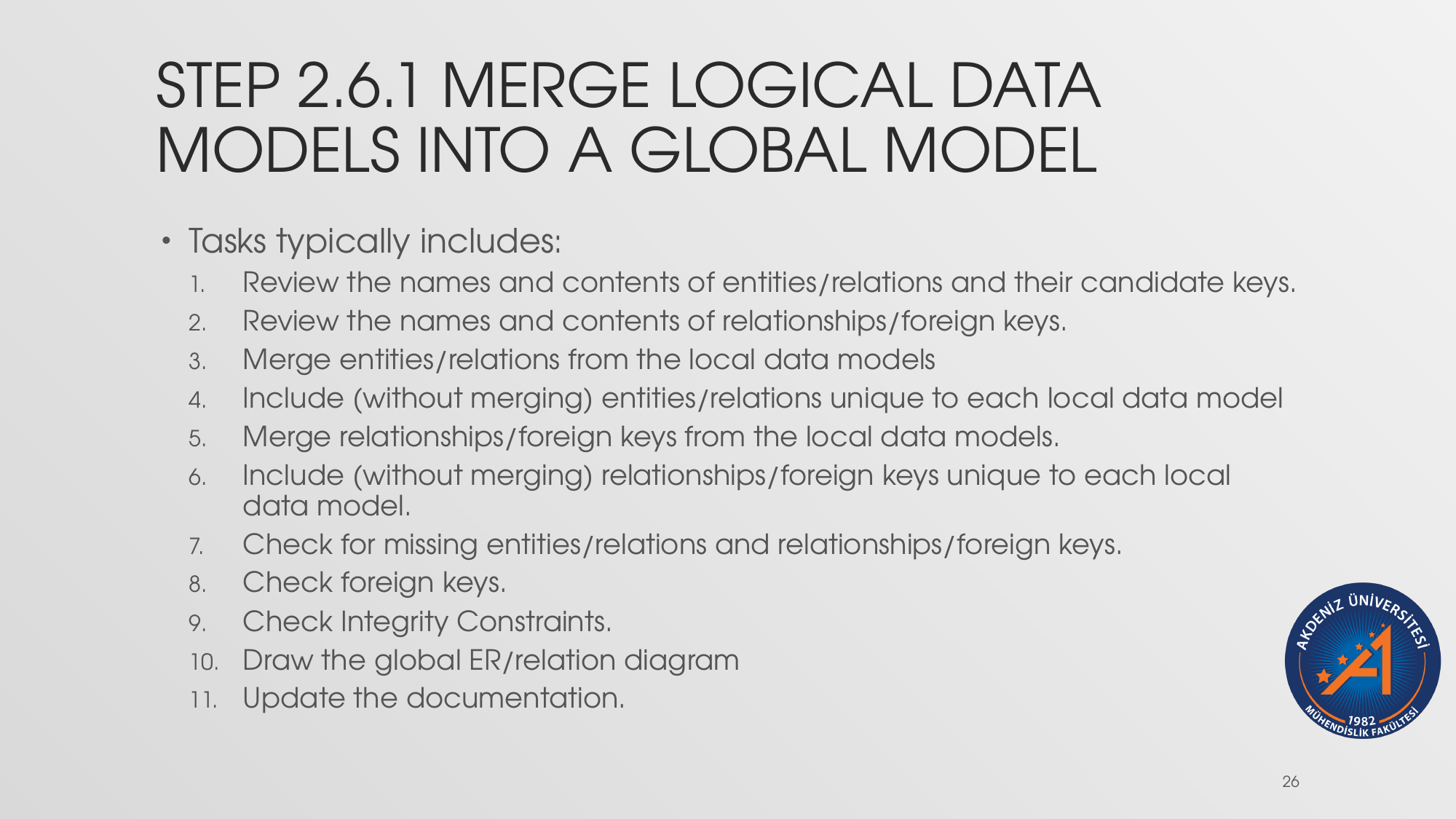

# Step 2.6.1 Merge logical data models into a global model
Tasks typically includes:
Review the names and contents of entities/relations and their candidate keys.
Review the names and contents of relationships/foreign keys.
Merge entities/relations from the local data models
Include (without merging) entities/relations unique to each local data model
Merge relationships/foreign keys from the local data models.
Include (without merging) relationships/foreign keys unique to each local data model.
Check for missing entities/relations and relationships/foreign keys.
Check foreign keys.
Check Integrity Constraints.
Draw the global ER/relation diagram
Update the documentation.
26